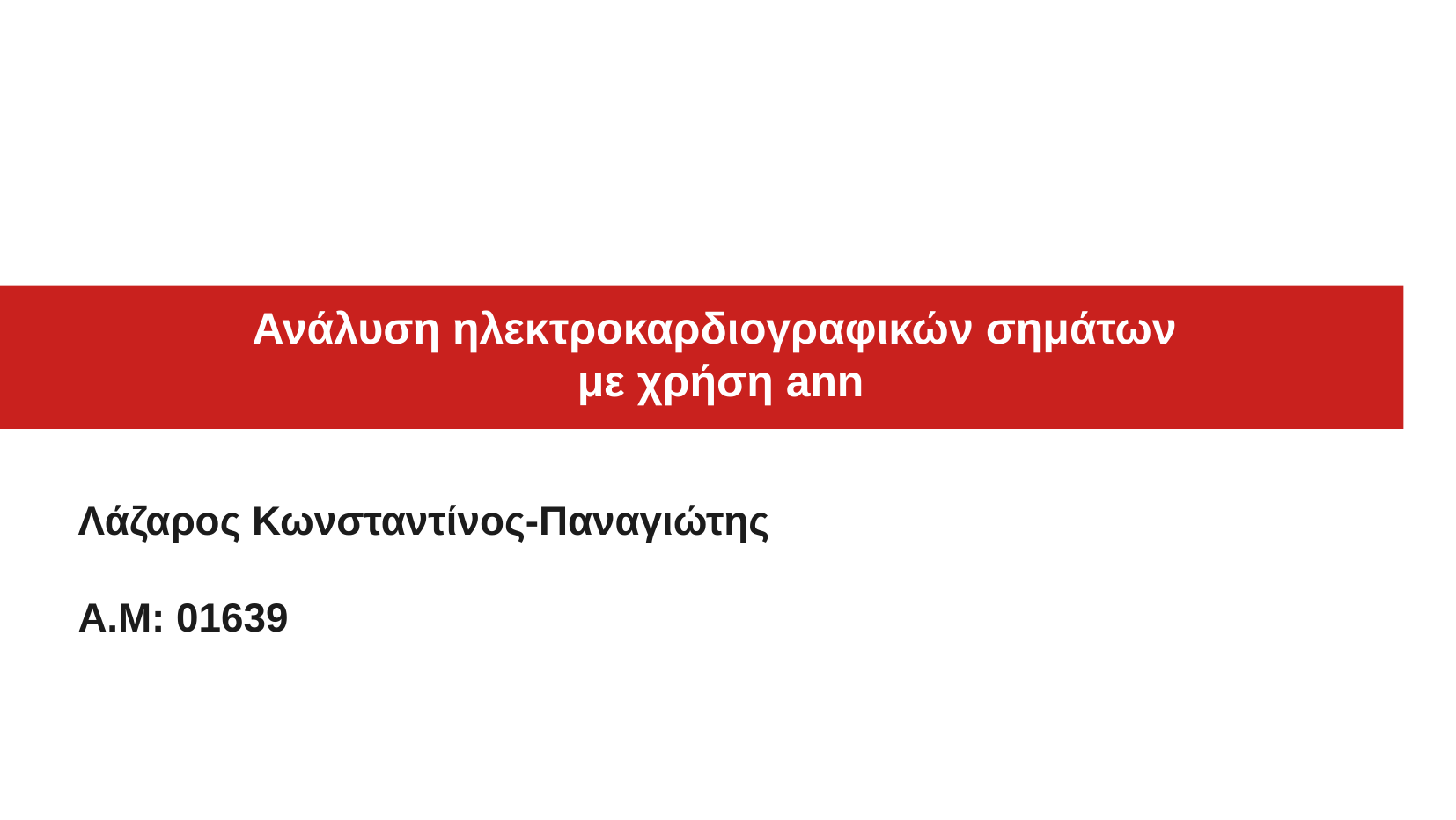

Ανάλυση ηλεκτροκαρδιογραφικών σημάτων
 με χρήση ann

Λάζαρος Κωνσταντίνος-Παναγιώτης

Α.Μ: 01639